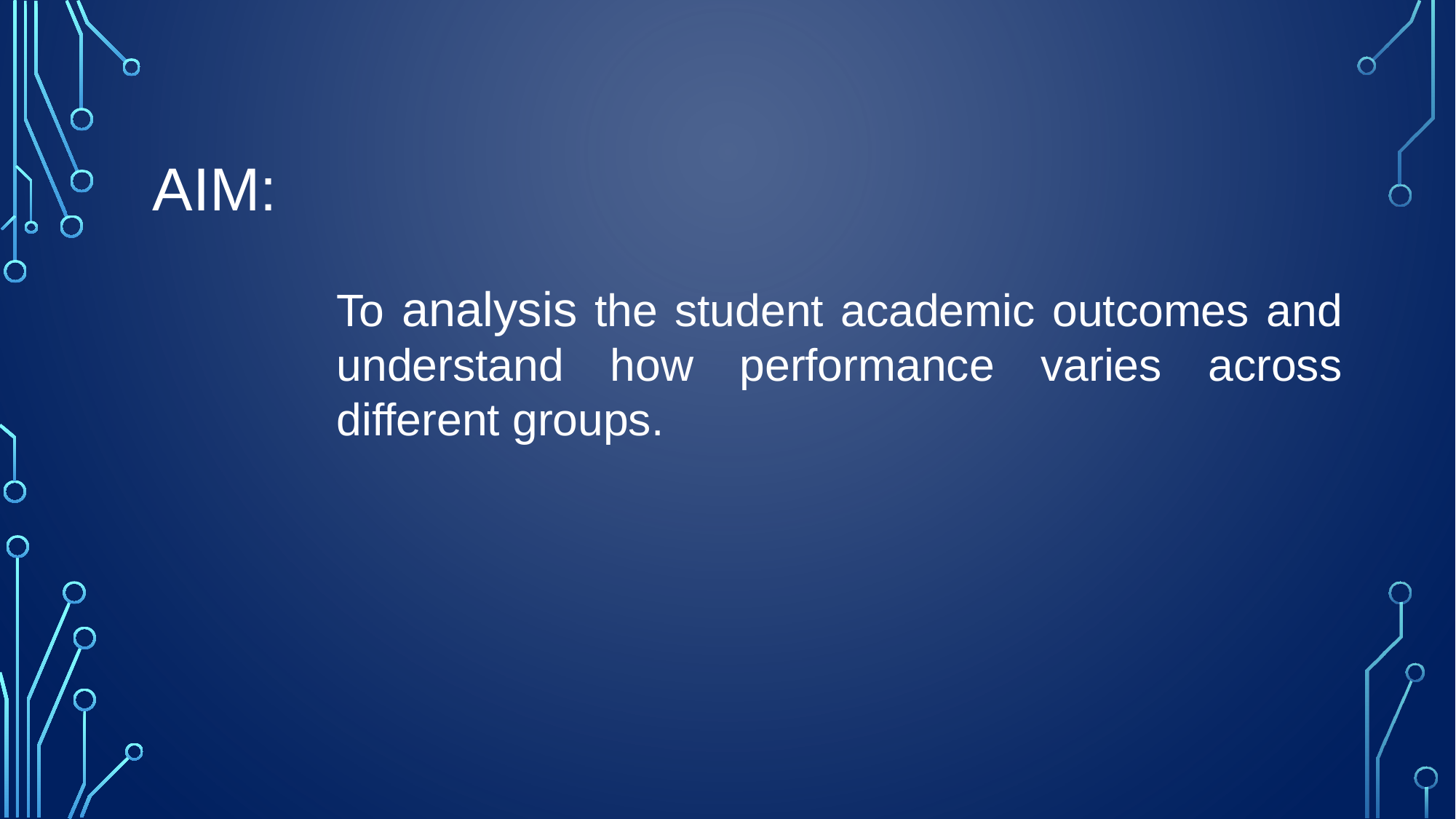

AIM:
To analysis the student academic outcomes and understand how performance varies across different groups.